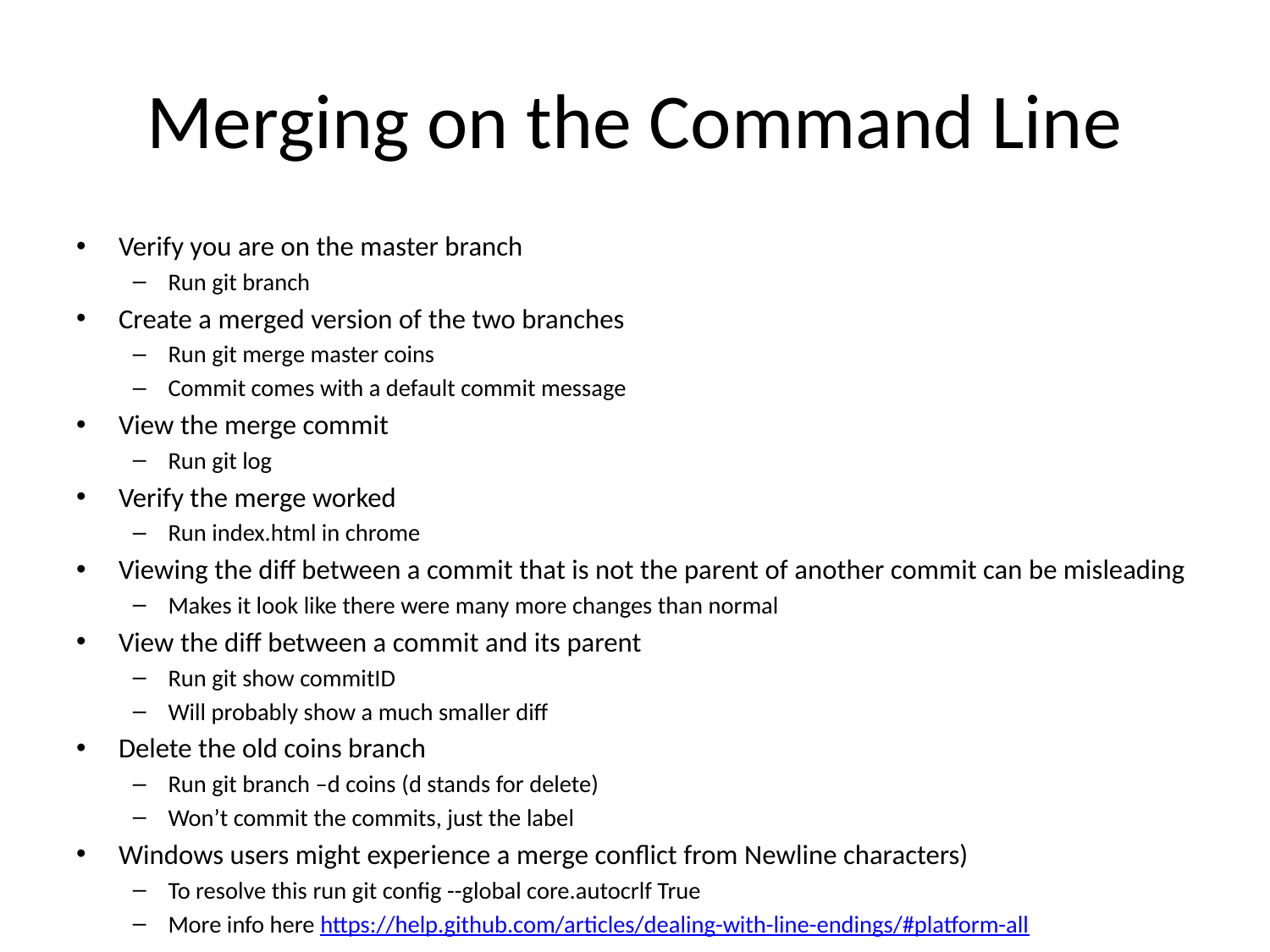

# Merging on the Command Line
Verify you are on the master branch
Run git branch
Create a merged version of the two branches
Run git merge master coins
Commit comes with a default commit message
View the merge commit
Run git log
Verify the merge worked
Run index.html in chrome
Viewing the diff between a commit that is not the parent of another commit can be misleading
Makes it look like there were many more changes than normal
View the diff between a commit and its parent
Run git show commitID
Will probably show a much smaller diff
Delete the old coins branch
Run git branch –d coins (d stands for delete)
Won’t commit the commits, just the label
Windows users might experience a merge conflict from Newline characters)
To resolve this run git config --global core.autocrlf True
More info here https://help.github.com/articles/dealing-with-line-endings/#platform-all